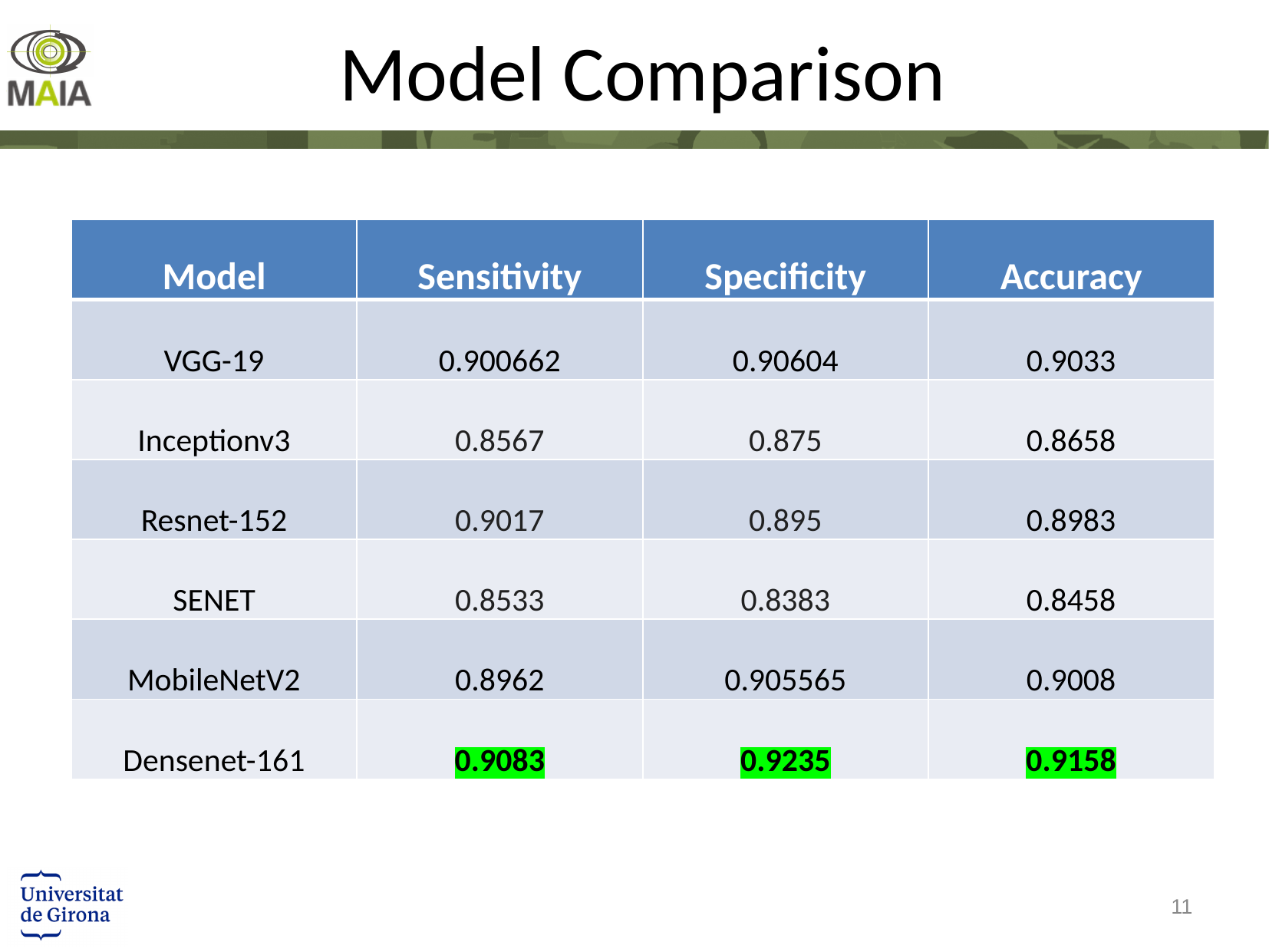

# Model Comparison
| Model | Sensitivity | Specificity | Accuracy |
| --- | --- | --- | --- |
| VGG-19 | 0.900662 | 0.90604 | 0.9033 |
| Inceptionv3 | 0.8567 | 0.875 | 0.8658‬ |
| Resnet-152 | 0.9017 | 0.895 | 0.8983 |
| SENET | 0.8533 | 0.8383 | 0.8458 |
| MobileNetV2 | 0.8962 | 0.905565 | 0.9008 |
| Densenet-161 | 0.9083 | 0.9235 | 0.9158 |
11